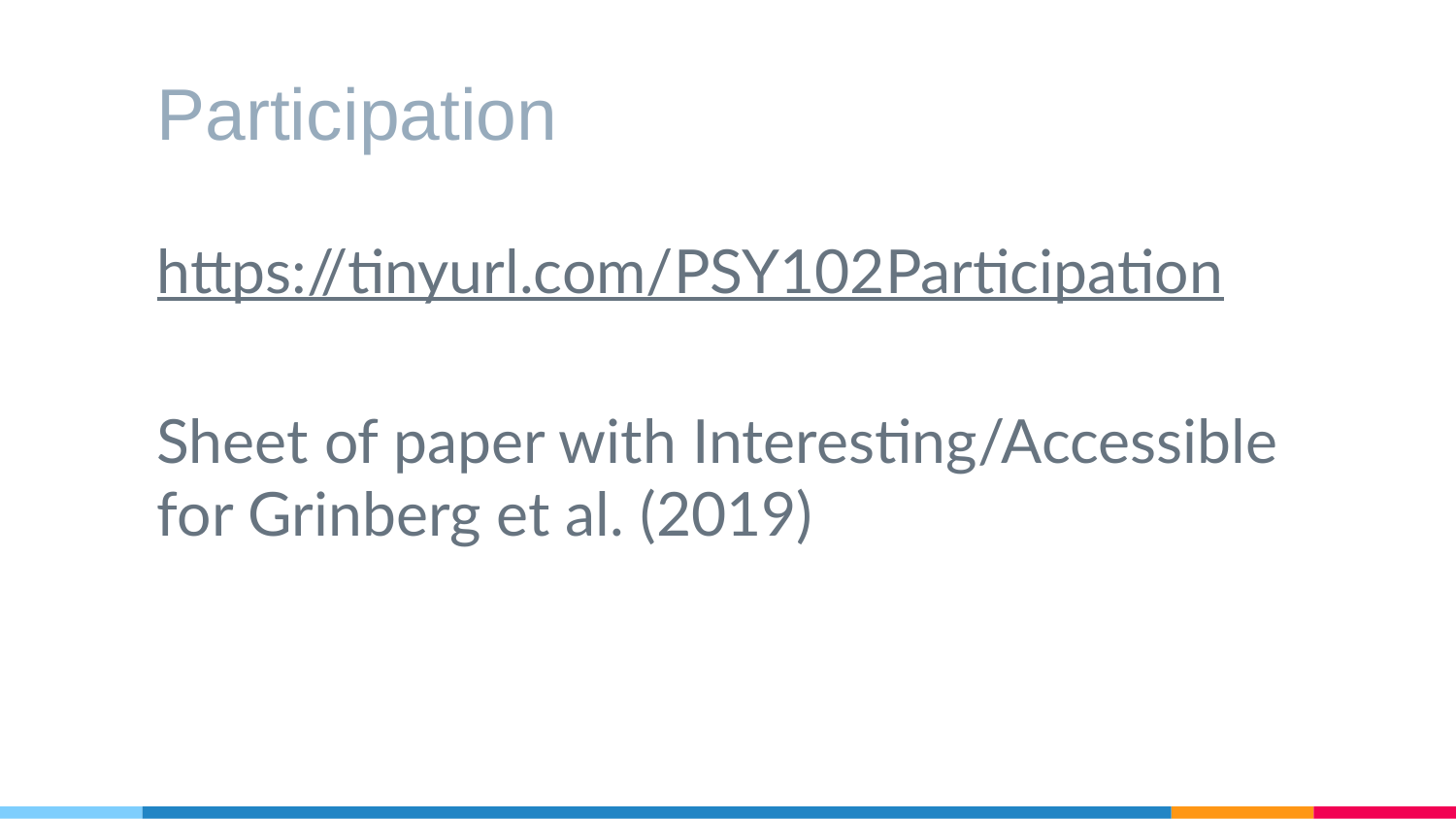

# Participation
https://tinyurl.com/PSY102Participation

Sheet of paper with Interesting/Accessible for Grinberg et al. (2019)